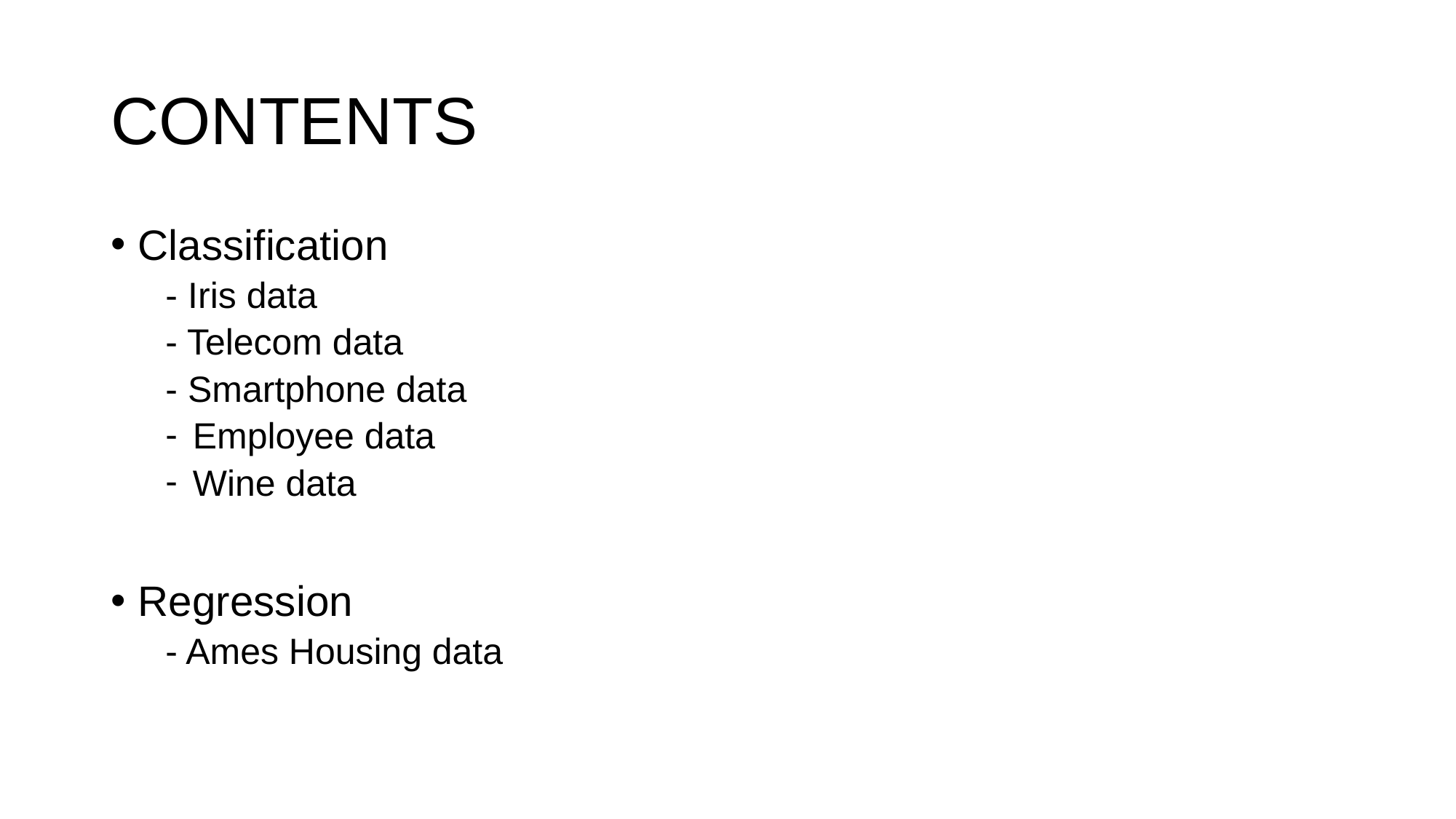

# CONTENTS
Classification
- Iris data
- Telecom data
- Smartphone data
Employee data
Wine data

Regression
- Ames Housing data